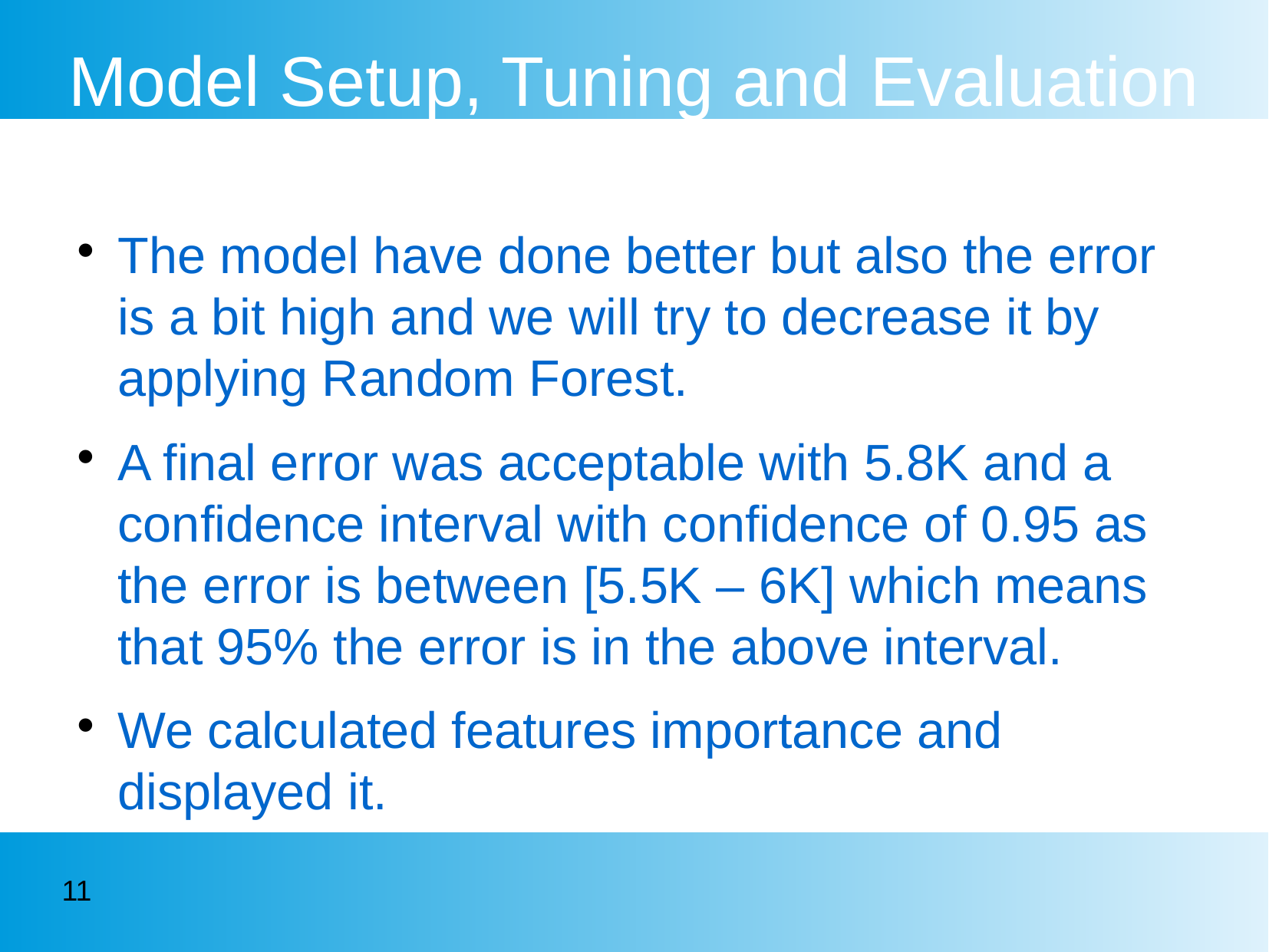

Model Setup, Tuning and Evaluation
The model have done better but also the error is a bit high and we will try to decrease it by applying Random Forest.
A final error was acceptable with 5.8K and a confidence interval with confidence of 0.95 as the error is between [5.5K – 6K] which means that 95% the error is in the above interval.
We calculated features importance and displayed it.
11